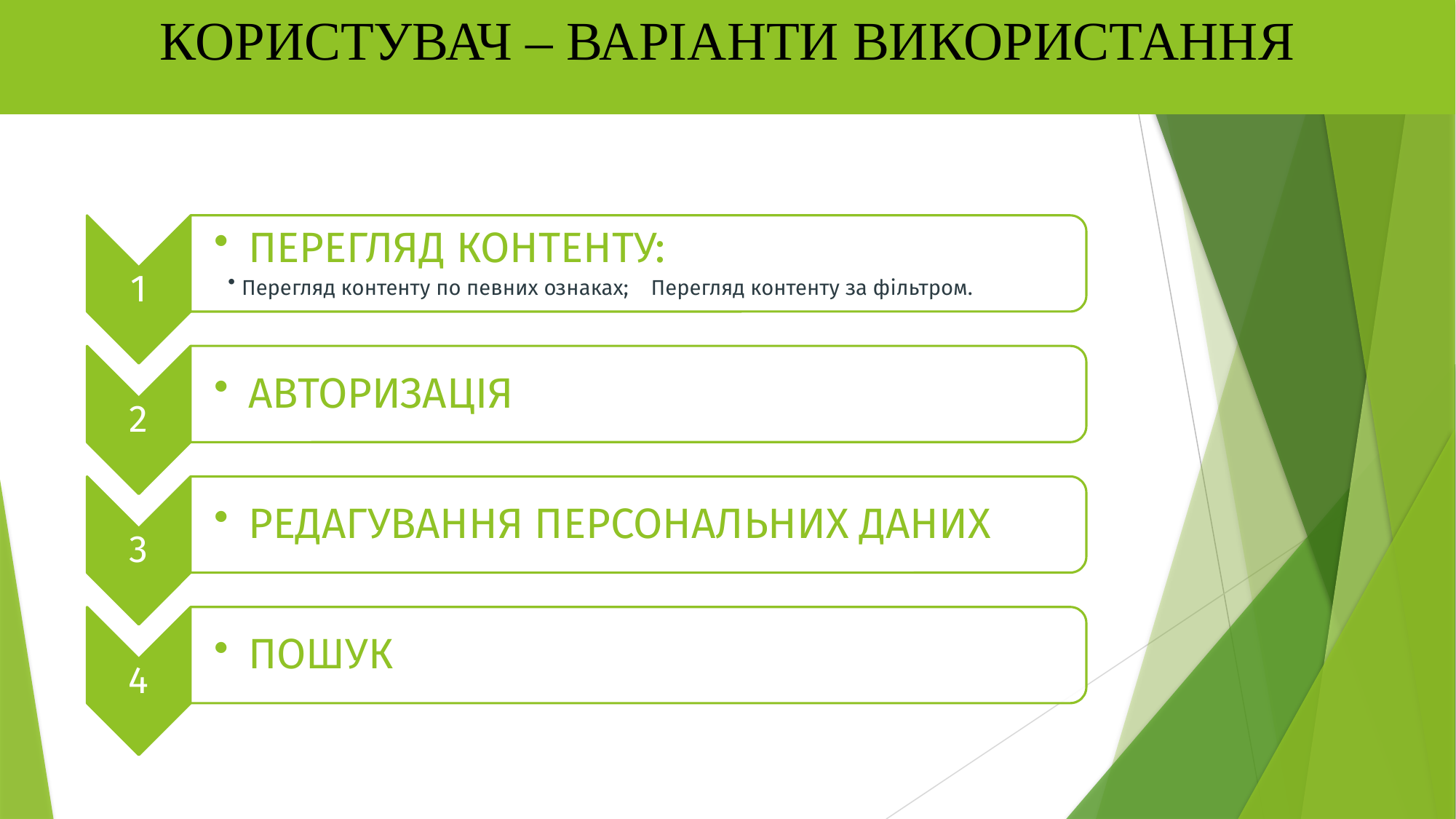

# КОРИСТУВАЧ – ВАРІАНТИ ВИКОРИСТАННЯ
1
ПЕРЕГЛЯД КОНТЕНТУ:
Перегляд контенту по певних ознаках;    Перегляд контенту за фільтром.
2
АВТОРИЗАЦІЯ
3
РЕДАГУВАННЯ ПЕРСОНАЛЬНИХ ДАНИХ
4
ПОШУК